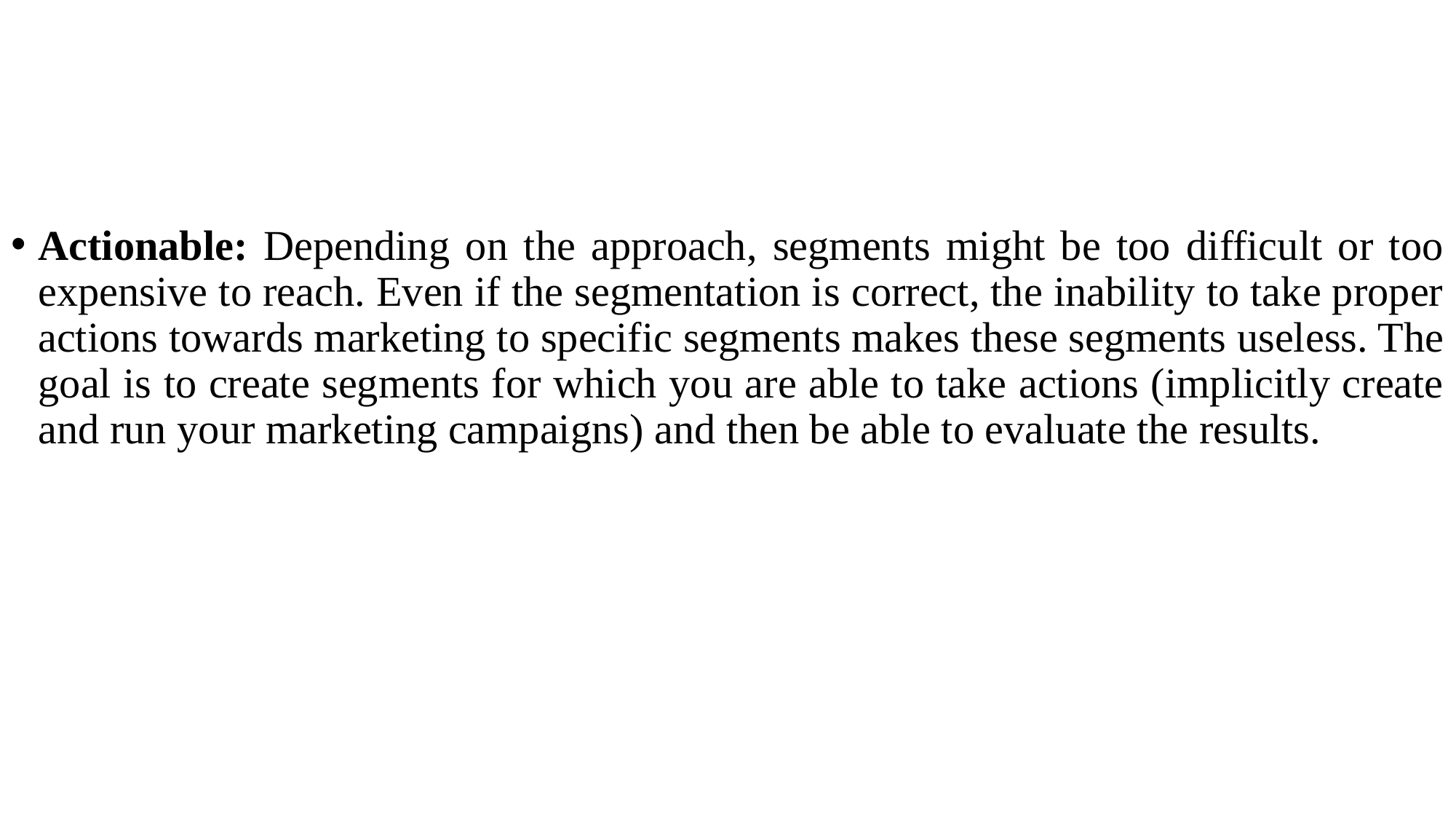

Actionable: Depending on the approach, segments might be too difficult or too expensive to reach. Even if the segmentation is correct, the inability to take proper actions towards marketing to specific segments makes these segments useless. The goal is to create segments for which you are able to take actions (implicitly create and run your marketing campaigns) and then be able to evaluate the results.